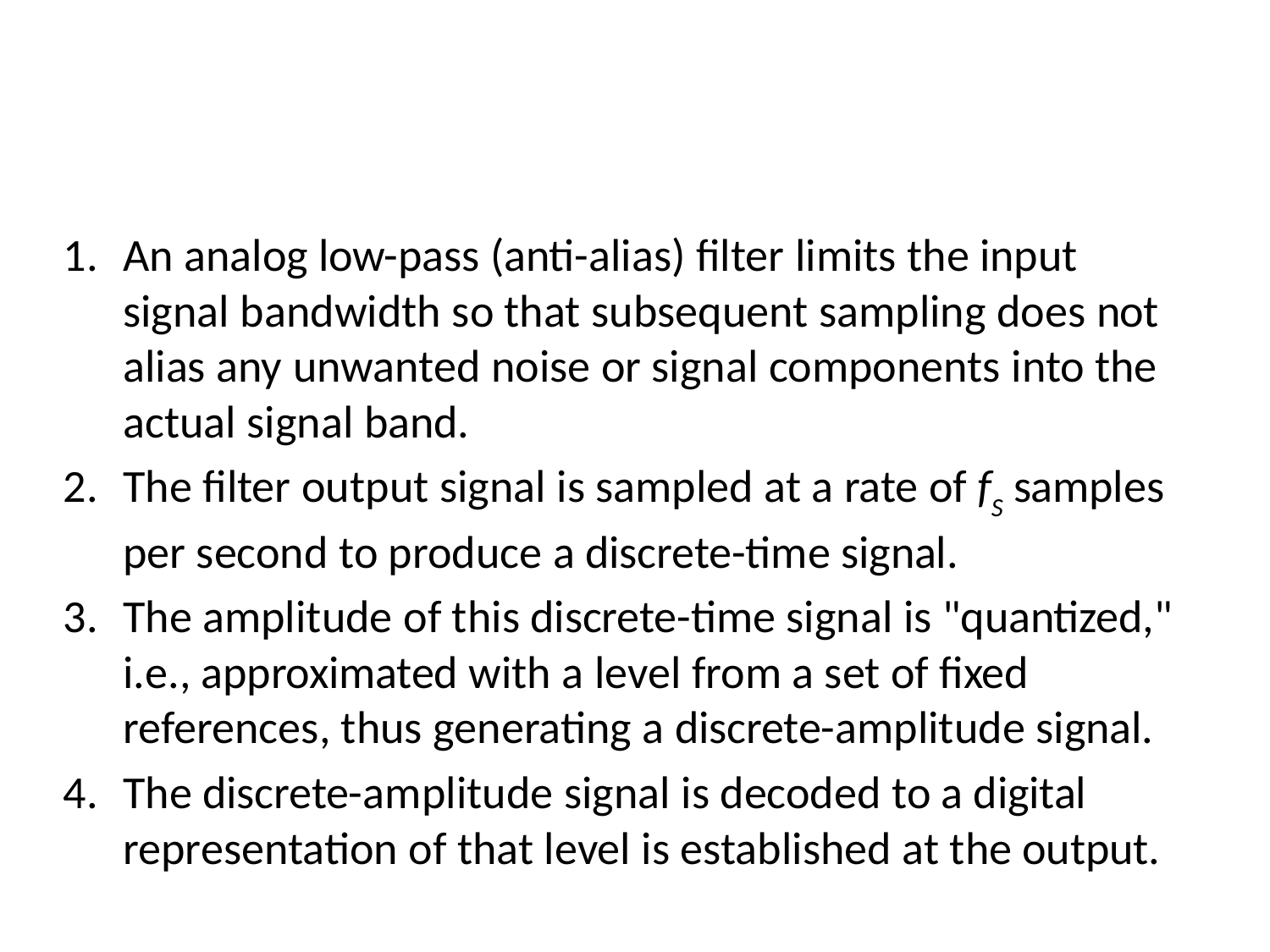

An analog low-pass (anti-alias) filter limits the input signal bandwidth so that subsequent sampling does not alias any unwanted noise or signal components into the actual signal band.
The filter output signal is sampled at a rate of fS samples per second to produce a discrete-time signal.
The amplitude of this discrete-time signal is "quantized," i.e., approximated with a level from a set of fixed references, thus generating a discrete-amplitude signal.
The discrete-amplitude signal is decoded to a digital representation of that level is established at the output.